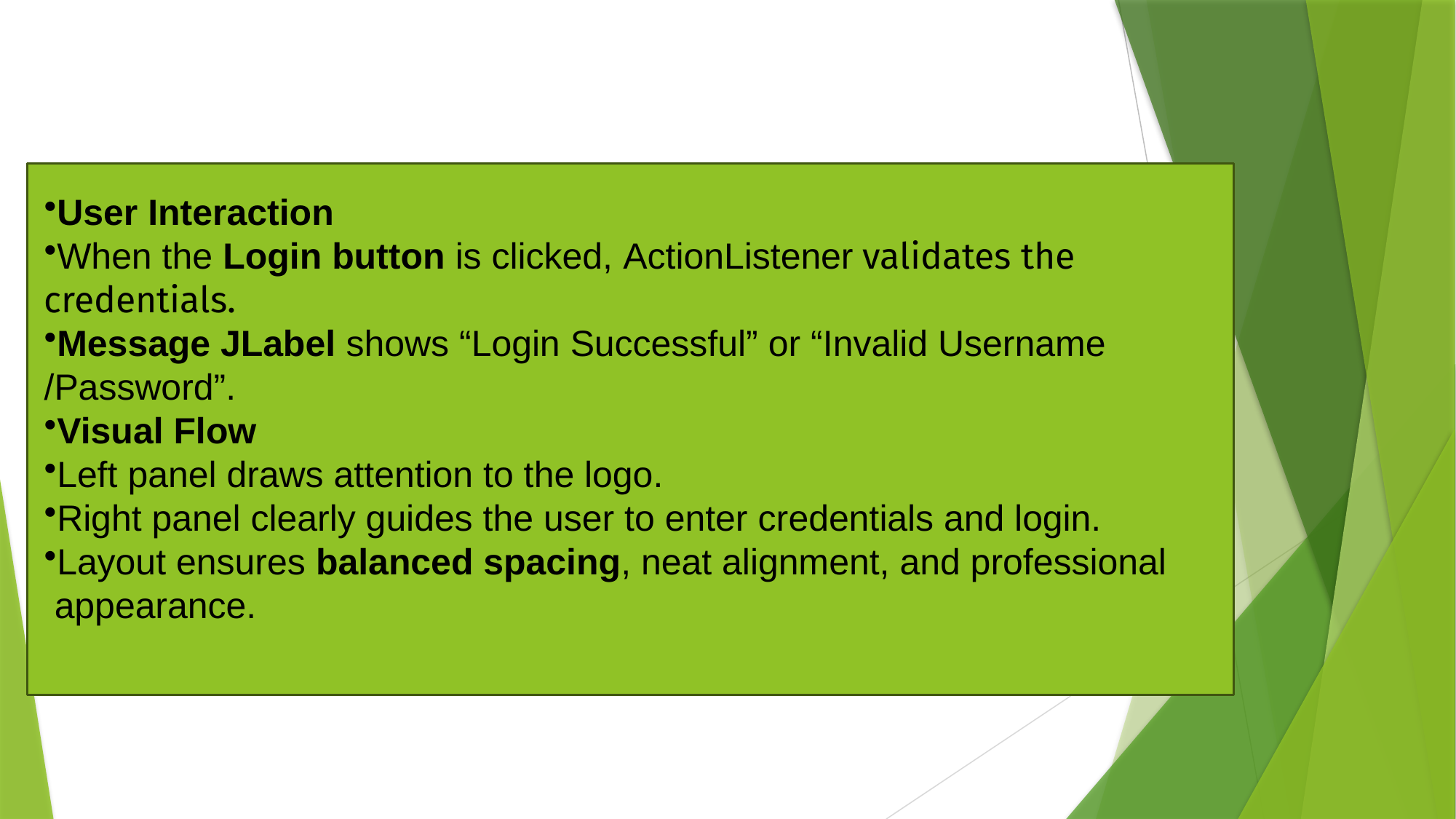

User Interaction
When the Login button is clicked, ActionListener validates the
credentials.
Message JLabel shows “Login Successful” or “Invalid Username
/Password”.
Visual Flow
Left panel draws attention to the logo.
Right panel clearly guides the user to enter credentials and login.
Layout ensures balanced spacing, neat alignment, and professional
 appearance.